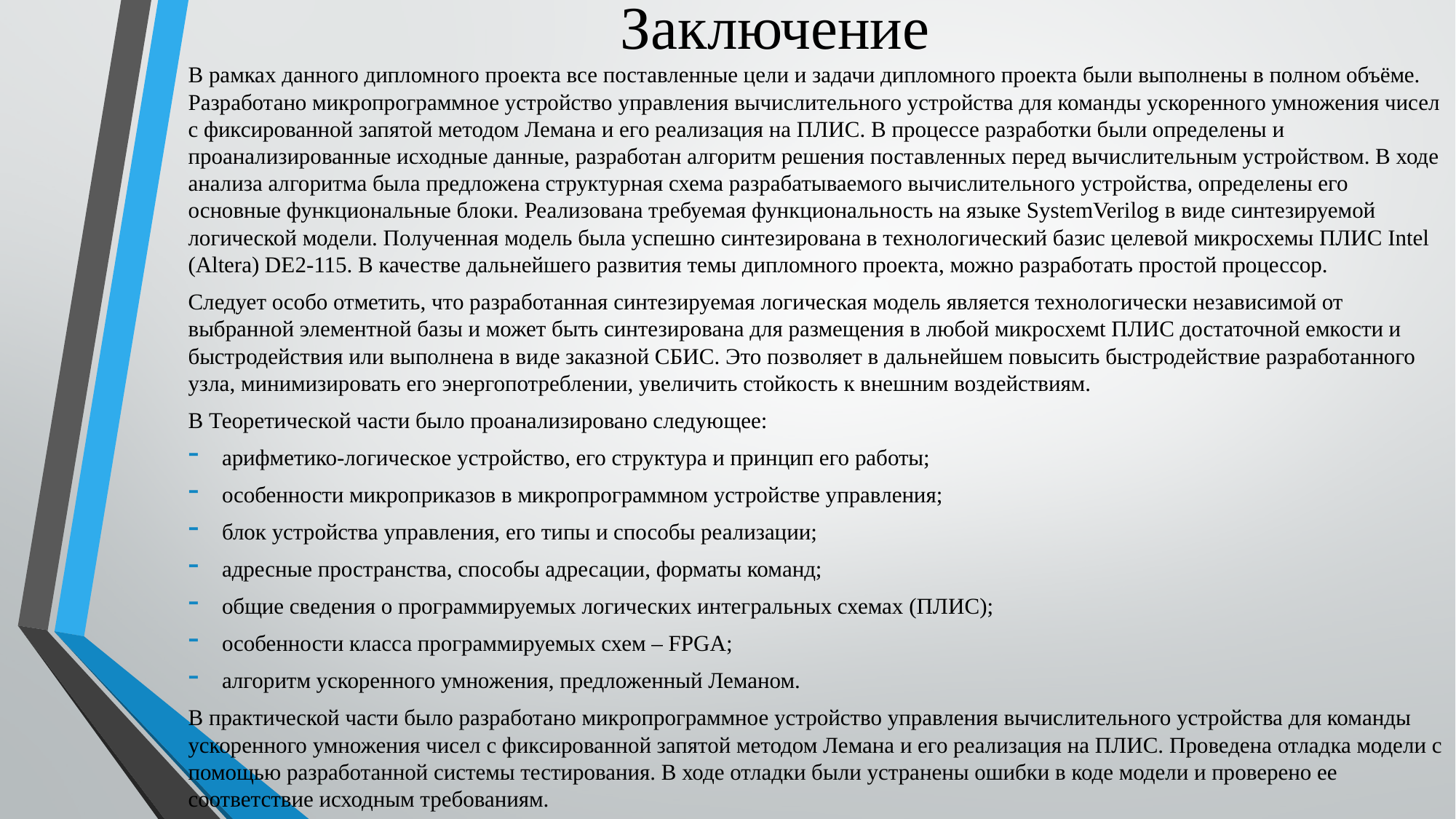

# Заключение
В рамках данного дипломного проекта все поставленные цели и задачи дипломного проекта были выполнены в полном объёме. Разработано микропрограммное устройство управления вычислительного устройства для команды ускоренного умножения чисел с фиксированной запятой методом Лемана и его реализация на ПЛИС. В процессе разработки были определены и проанализированные исходные данные, разработан алгоритм решения поставленных перед вычислительным устройством. В ходе анализа алгоритма была предложена структурная схема разрабатываемого вычислительного устройства, определены его основные функциональные блоки. Реализована требуемая функциональность на языке SystemVerilog в виде синтезируемой логической модели. Полученная модель была успешно синтезирована в технологический базис целевой микросхемы ПЛИС Intel (Altera) DE2-115. В качестве дальнейшего развития темы дипломного проекта, можно разработать простой процессор.
Следует особо отметить, что разработанная синтезируемая логическая модель является технологически независимой от выбранной элементной базы и может быть синтезирована для размещения в любой микросхемt ПЛИС достаточной емкости и быстродействия или выполнена в виде заказной СБИС. Это позволяет в дальнейшем повысить быстродействие разработанного узла, минимизировать его энергопотреблении, увеличить стойкость к внешним воздействиям.
В Теоретической части было проанализировано следующее:
арифметико-логическое устройство, его структура и принцип его работы;
особенности микроприказов в микропрограммном устройстве управления;
блок устройства управления, его типы и способы реализации;
адресные пространства, способы адресации, форматы команд;
общие сведения о программируемых логических интегральных схемах (ПЛИС);
особенности класса программируемых схем – FPGA;
алгоритм ускоренного умножения, предложенный Леманом.
В практической части было разработано микропрограммное устройство управления вычислительного устройства для команды ускоренного умножения чисел с фиксированной запятой методом Лемана и его реализация на ПЛИС. Проведена отладка модели с помощью разработанной системы тестирования. В ходе отладки были устранены ошибки в коде модели и проверено ее соответствие исходным требованиям.